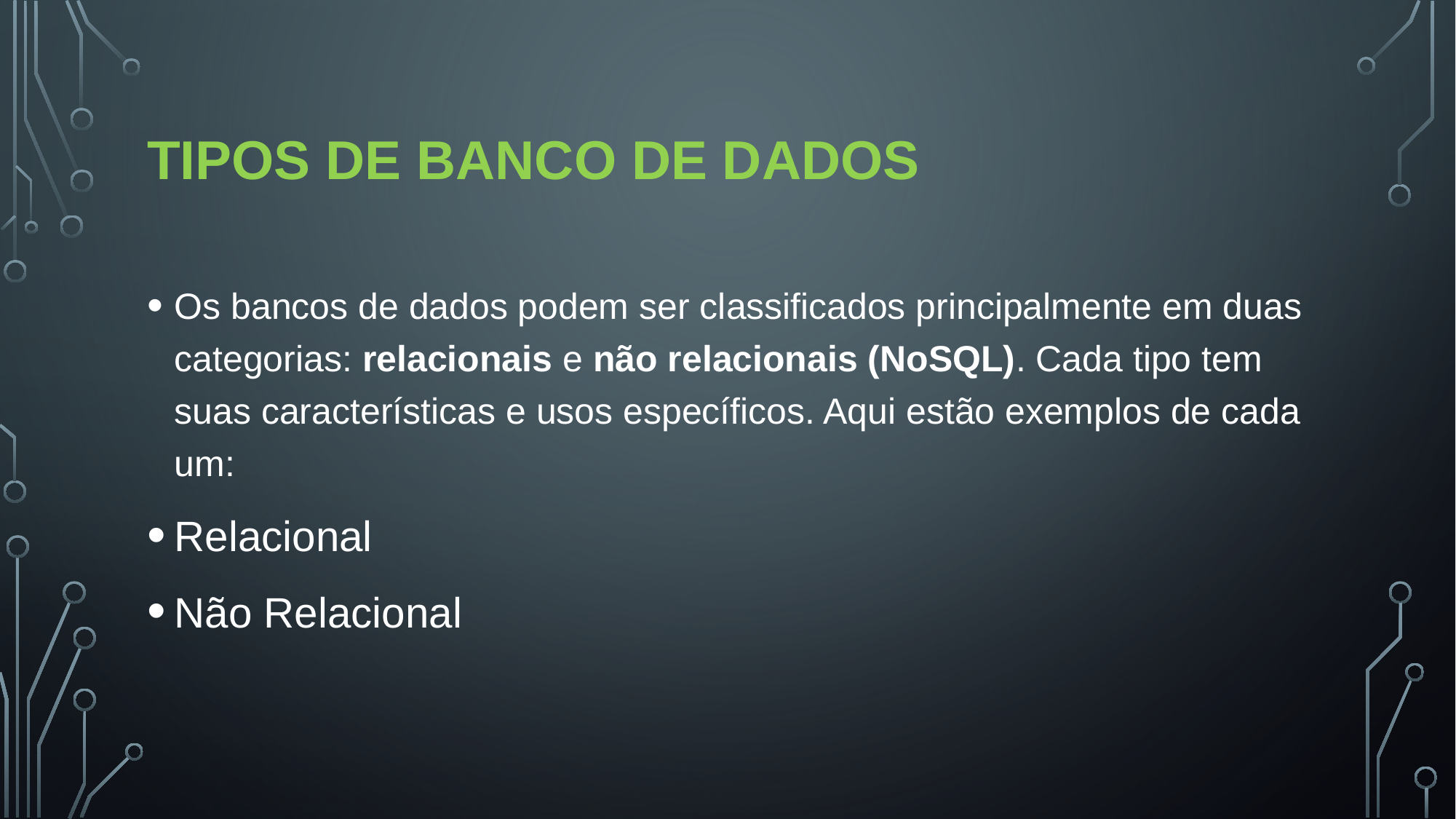

# Tipos de banco de dados
Os bancos de dados podem ser classificados principalmente em duas categorias: relacionais e não relacionais (NoSQL). Cada tipo tem suas características e usos específicos. Aqui estão exemplos de cada um:
Relacional
Não Relacional